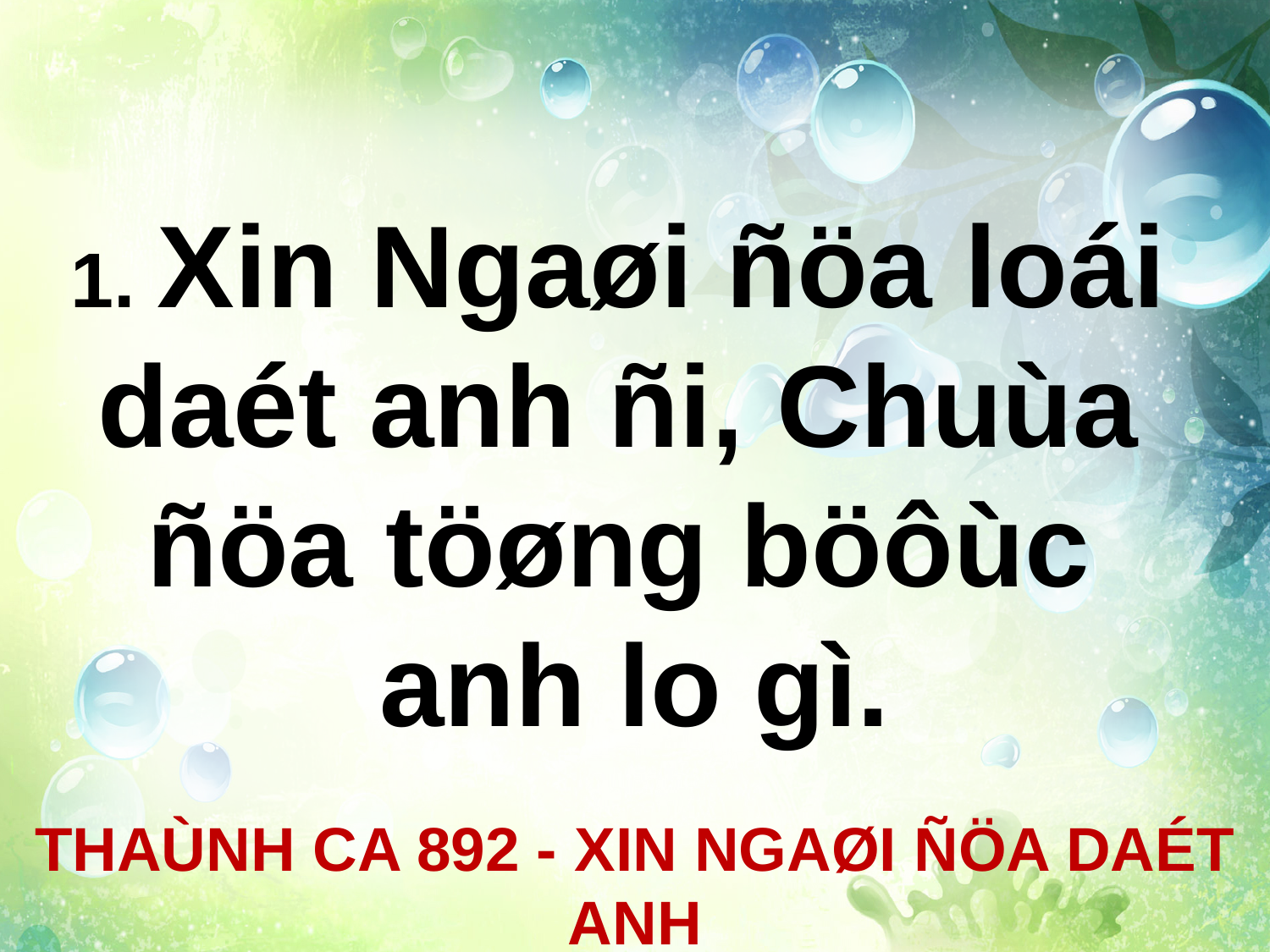

1. Xin Ngaøi ñöa loái
daét anh ñi, Chuùa
ñöa töøng böôùc
anh lo gì.
THAÙNH CA 892 - XIN NGAØI ÑÖA DAÉT ANH